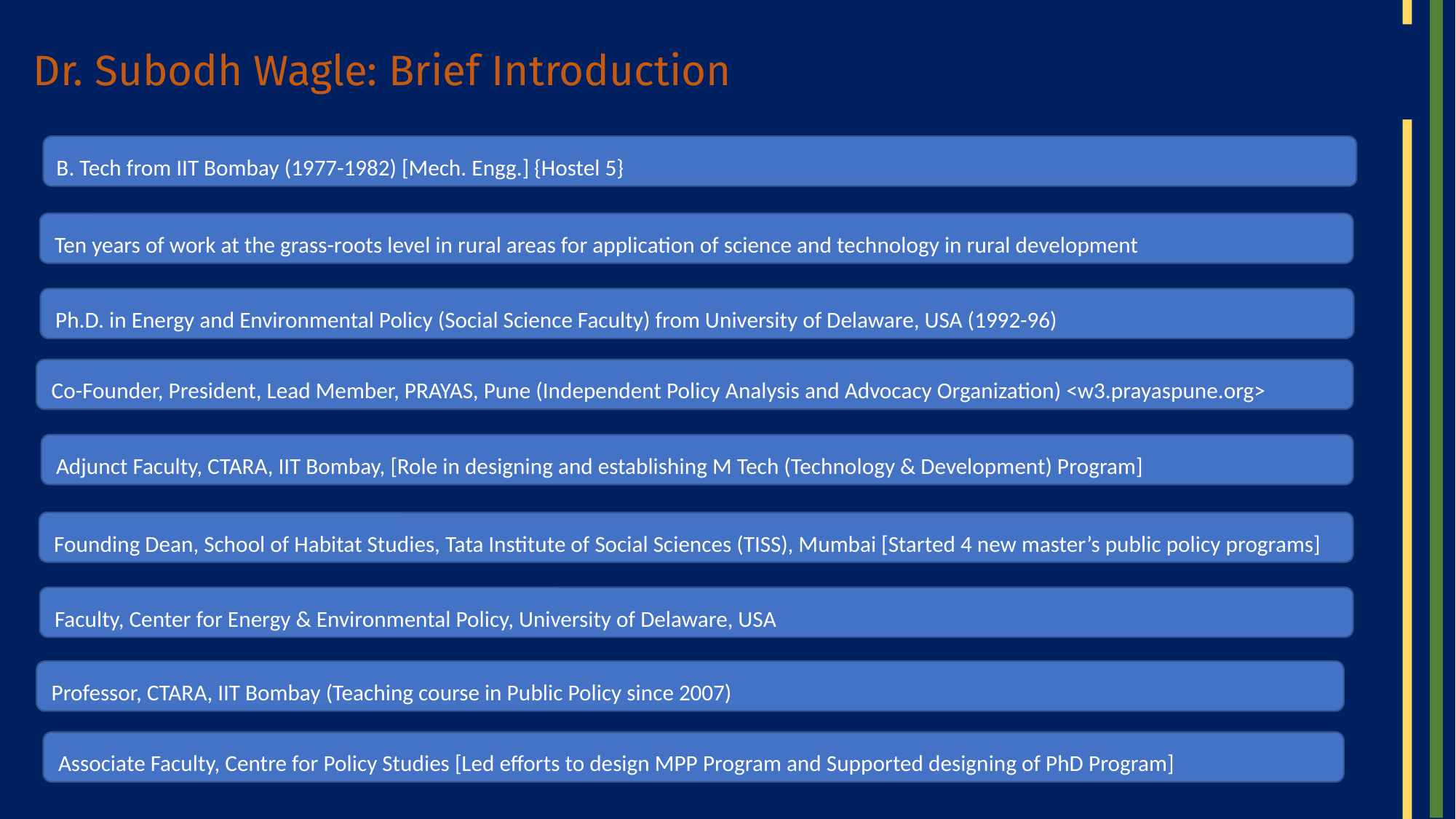

# Dr. Subodh Wagle: Brief Introduction
B. Tech from IIT Bombay (1977-1982) [Mech. Engg.] {Hostel 5}
Ten years of work at the grass-roots level in rural areas for application of science and technology in rural development
Ph.D. in Energy and Environmental Policy (Social Science Faculty) from University of Delaware, USA (1992-96)
Co-Founder, President, Lead Member, PRAYAS, Pune (Independent Policy Analysis and Advocacy Organization) <w3.prayaspune.org>
Adjunct Faculty, CTARA, IIT Bombay, [Role in designing and establishing M Tech (Technology & Development) Program]
Founding Dean, School of Habitat Studies, Tata Institute of Social Sciences (TISS), Mumbai [Started 4 new master’s public policy programs]
Faculty, Center for Energy & Environmental Policy, University of Delaware, USA
Professor, CTARA, IIT Bombay (Teaching course in Public Policy since 2007)
Associate Faculty, Centre for Policy Studies [Led efforts to design MPP Program and Supported designing of PhD Program]